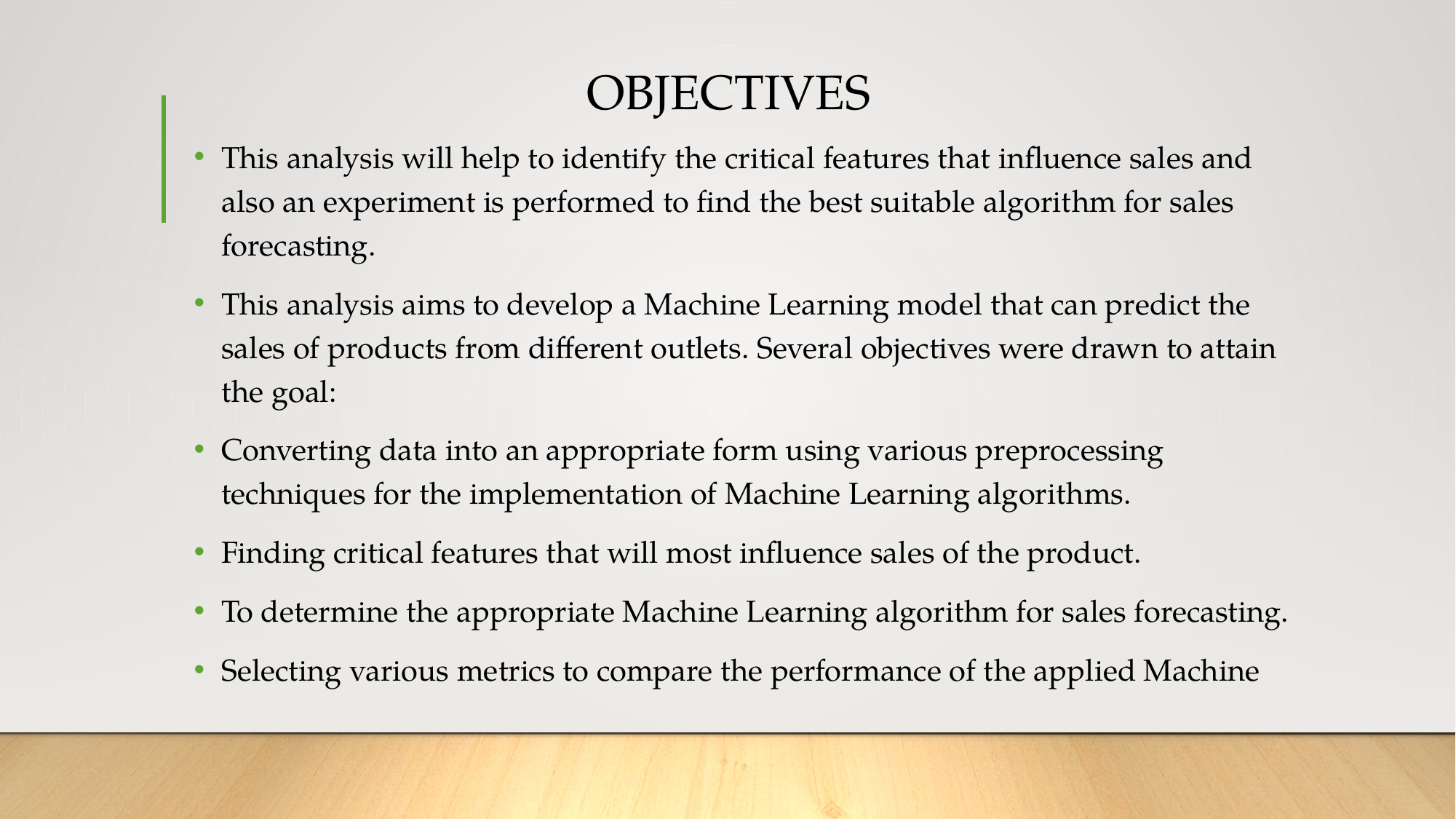

# OBJECTIVES
This analysis will help to identify the critical features that influence sales and also an experiment is performed to find the best suitable algorithm for sales forecasting.
This analysis aims to develop a Machine Learning model that can predict the sales of products from different outlets. Several objectives were drawn to attain the goal:
Converting data into an appropriate form using various preprocessing techniques for the implementation of Machine Learning algorithms.
Finding critical features that will most influence sales of the product.
To determine the appropriate Machine Learning algorithm for sales forecasting.
Selecting various metrics to compare the performance of the applied Machine